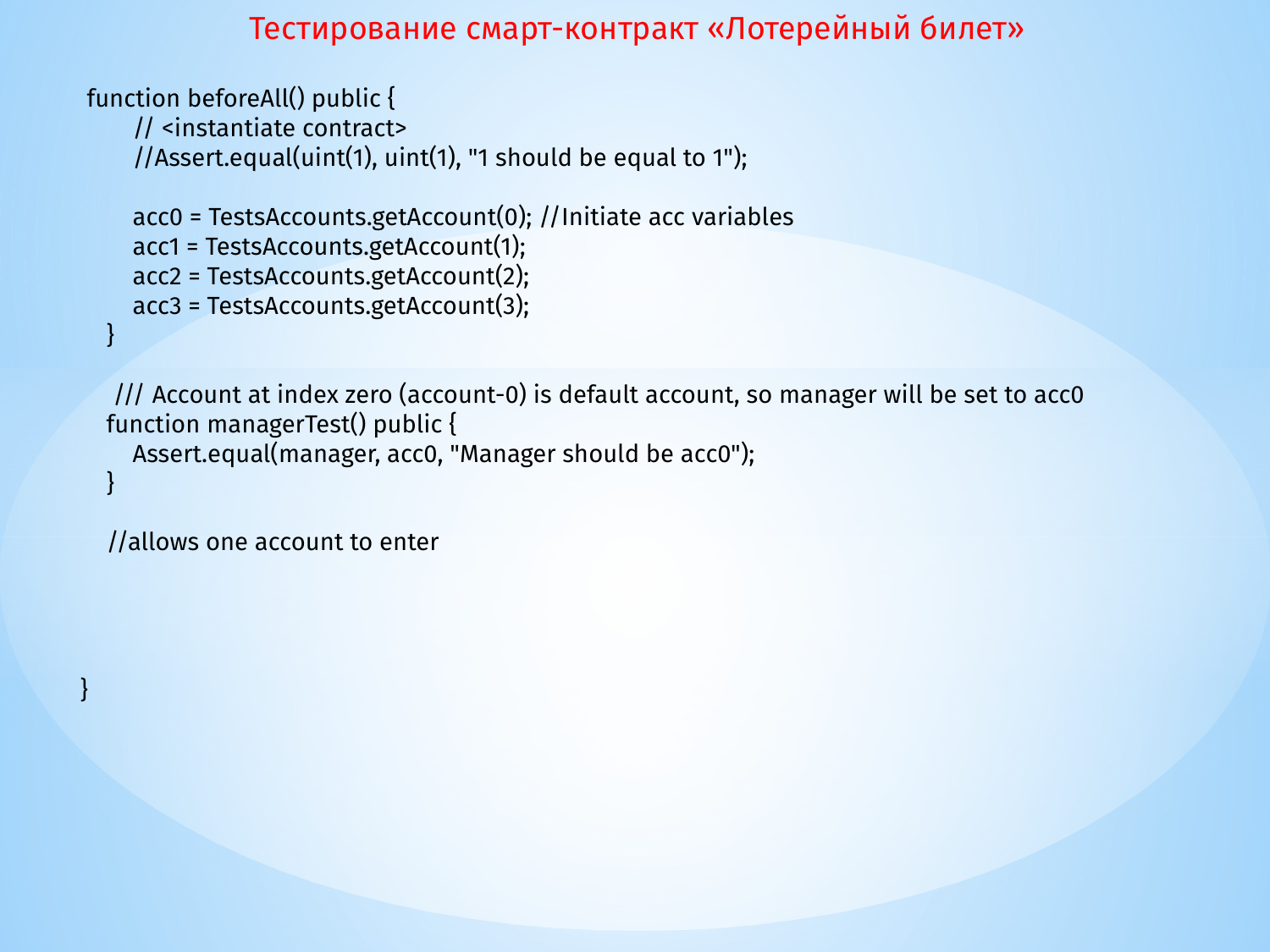

Тестирование смарт-контракт «Лотерейный билет»
 function beforeAll() public {
        // <instantiate contract>
        //Assert.equal(uint(1), uint(1), "1 should be equal to 1");

        acc0 = TestsAccounts.getAccount(0); //Initiate acc variables
        acc1 = TestsAccounts.getAccount(1);
        acc2 = TestsAccounts.getAccount(2);
        acc3 = TestsAccounts.getAccount(3);
    }

     /// Account at index zero (account-0) is default account, so manager will be set to acc0
    function managerTest() public {
        Assert.equal(manager, acc0, "Manager should be acc0");
    }

    //allows one account to enter

}